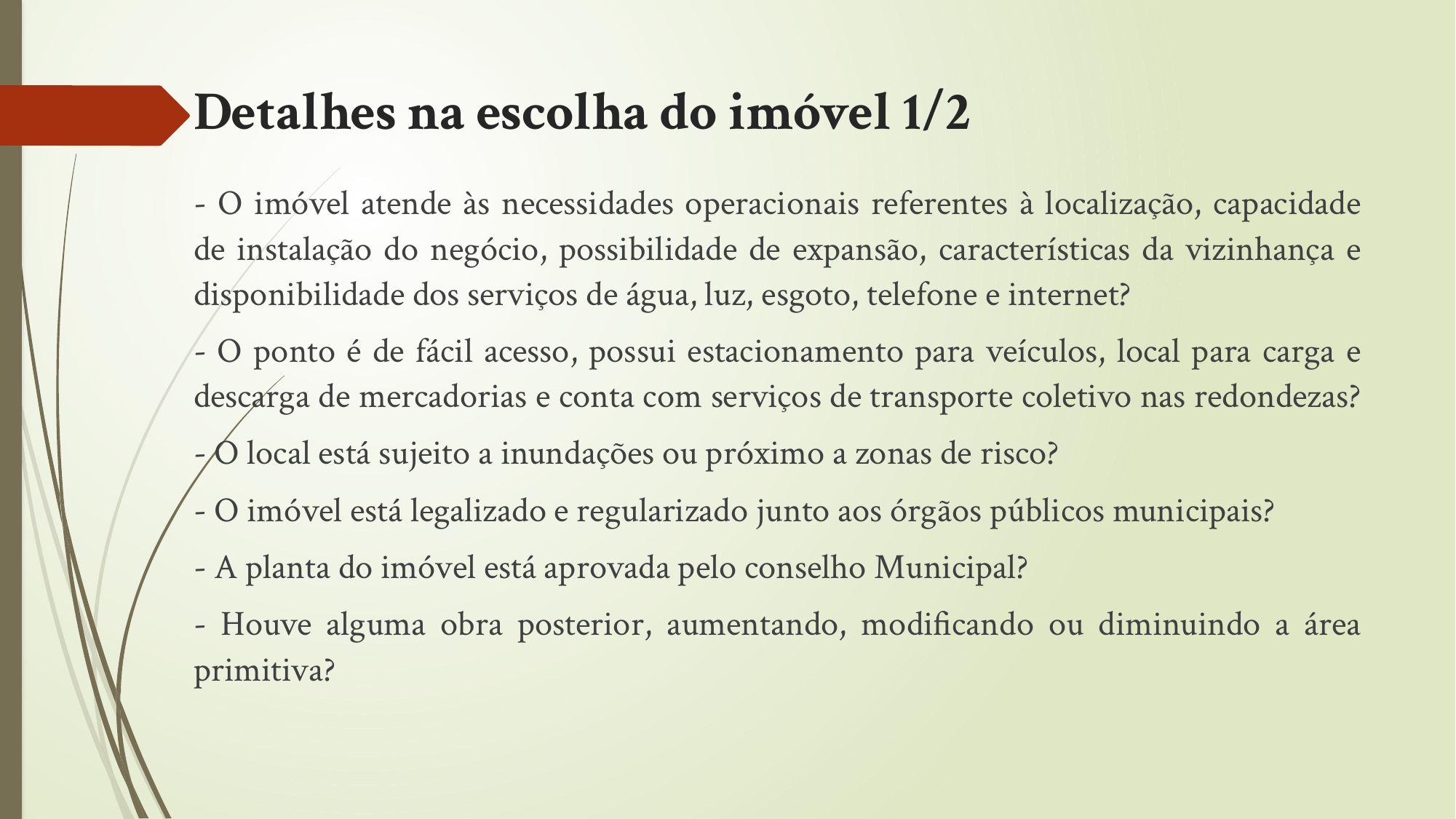

# Detalhes na escolha do imóvel 1/2
- O imóvel atende às necessidades operacionais referentes à localização, capacidade de instalação do negócio, possibilidade de expansão, características da vizinhança e disponibilidade dos serviços de água, luz, esgoto, telefone e internet?
- O ponto é de fácil acesso, possui estacionamento para veículos, local para carga e descarga de mercadorias e conta com serviços de transporte coletivo nas redondezas?
- O local está sujeito a inundações ou próximo a zonas de risco?
- O imóvel está legalizado e regularizado junto aos órgãos públicos municipais?
- A planta do imóvel está aprovada pelo conselho Municipal?
- Houve alguma obra posterior, aumentando, modificando ou diminuindo a área primitiva?